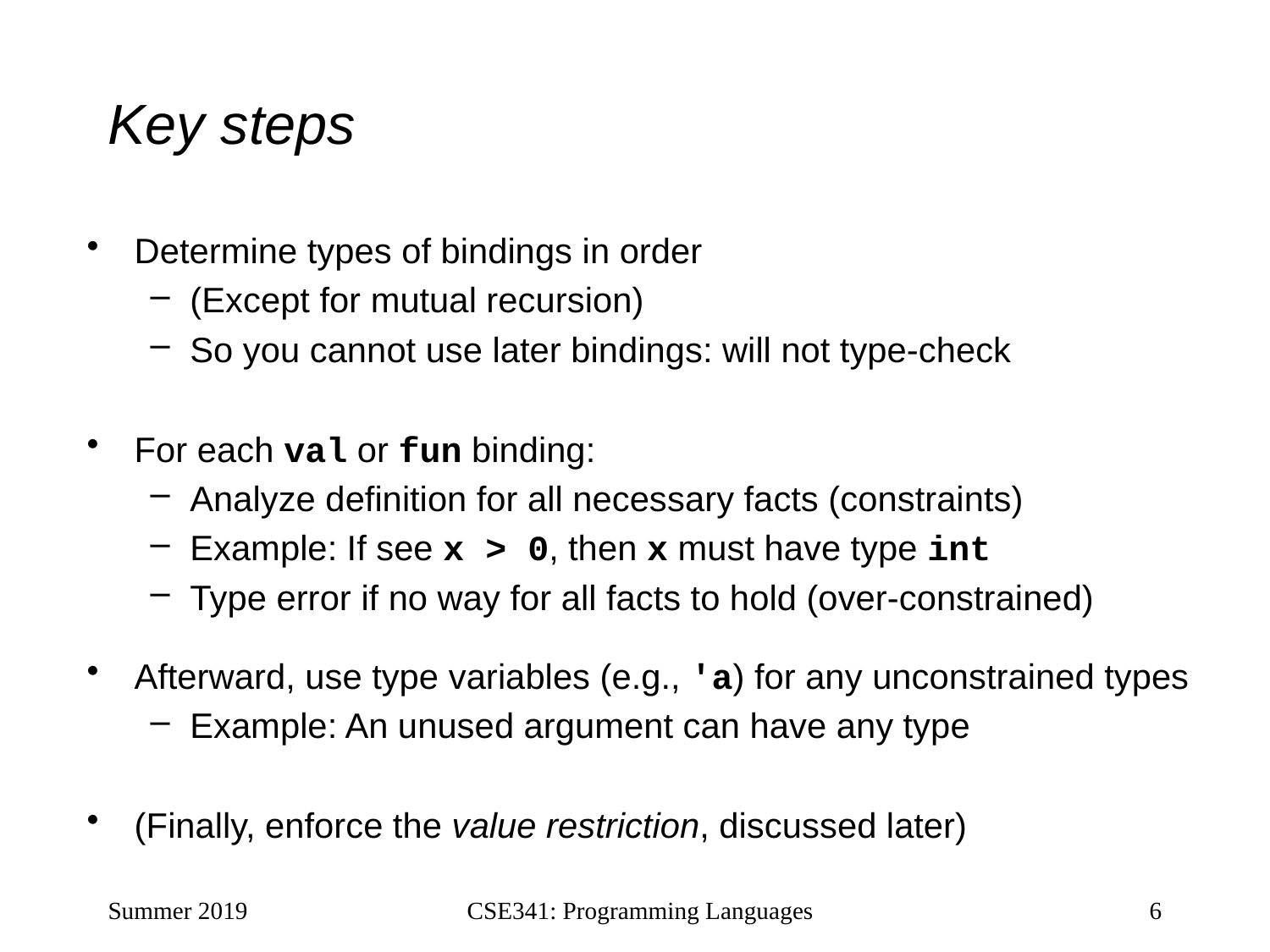

# Key steps
Determine types of bindings in order
(Except for mutual recursion)
So you cannot use later bindings: will not type-check

For each val or fun binding:
Analyze definition for all necessary facts (constraints)
Example: If see x > 0, then x must have type int
Type error if no way for all facts to hold (over-constrained)

Afterward, use type variables (e.g., 'a) for any unconstrained types
Example: An unused argument can have any type

(Finally, enforce the value restriction, discussed later)
Summer 2019
CSE341: Programming Languages
6